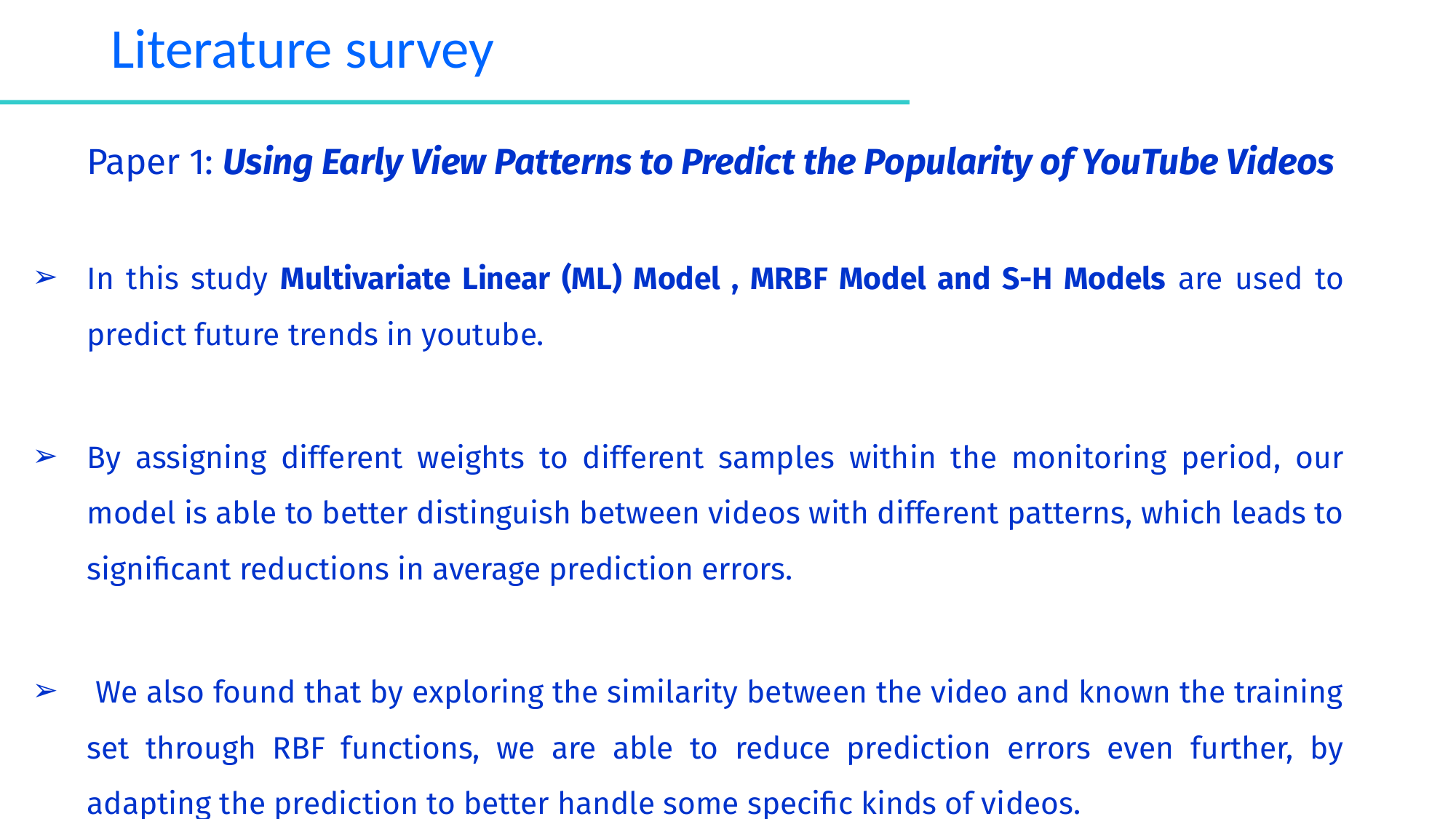

# Literature survey
Paper 1: Using Early View Patterns to Predict the Popularity of YouTube Videos

In this study Multivariate Linear (ML) Model , MRBF Model and S-H Models are used to predict future trends in youtube.

By assigning different weights to different samples within the monitoring period, our model is able to better distinguish between videos with different patterns, which leads to significant reductions in average prediction errors.

 We also found that by exploring the similarity between the video and known the training set through RBF functions, we are able to reduce prediction errors even further, by adapting the prediction to better handle some specific kinds of videos.